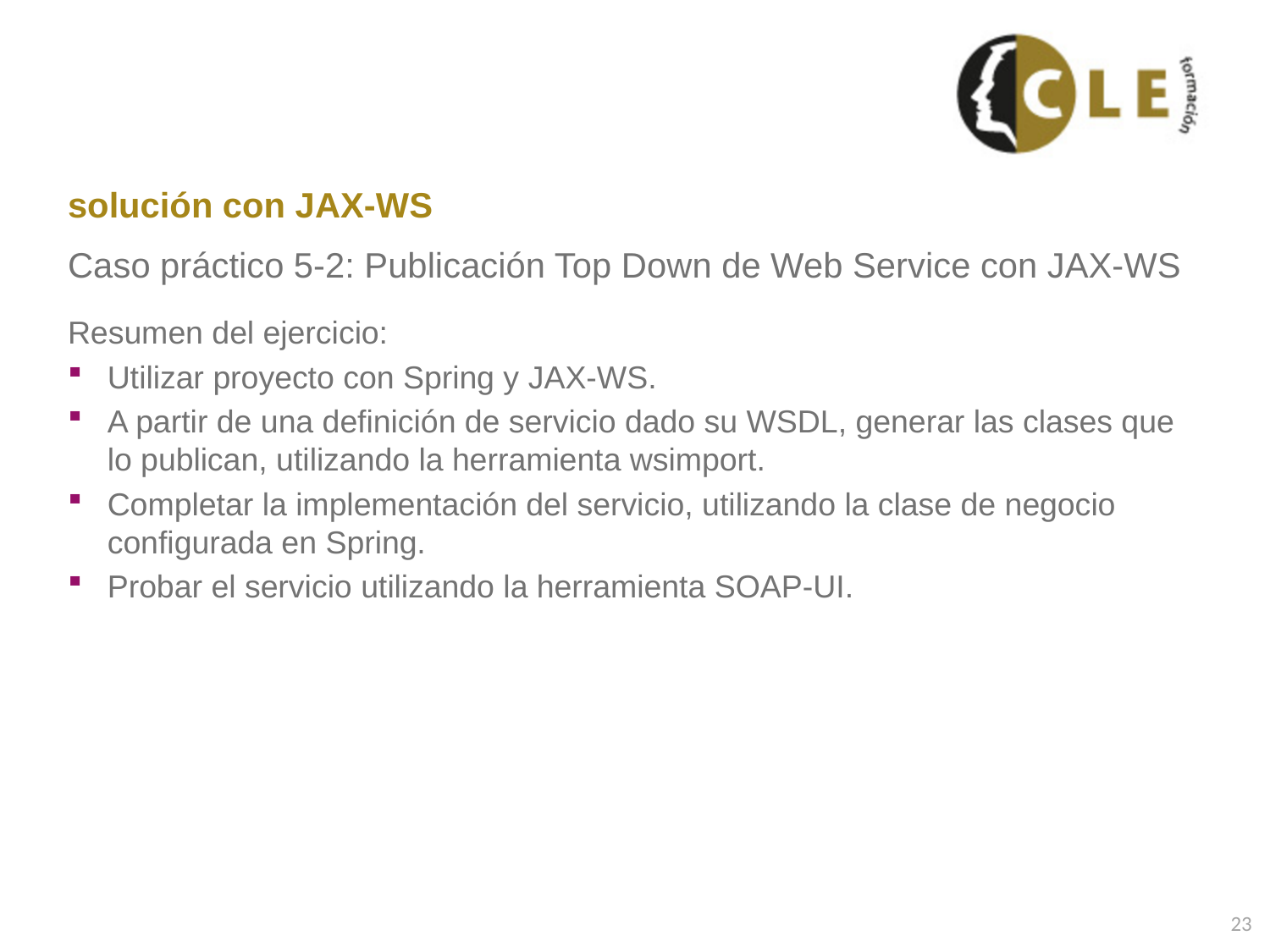

# solución con JAX-WS
Caso práctico 5-2: Publicación Top Down de Web Service con JAX-WS
Resumen del ejercicio:
Utilizar proyecto con Spring y JAX-WS.
A partir de una definición de servicio dado su WSDL, generar las clases que lo publican, utilizando la herramienta wsimport.
Completar la implementación del servicio, utilizando la clase de negocio configurada en Spring.
Probar el servicio utilizando la herramienta SOAP-UI.
23